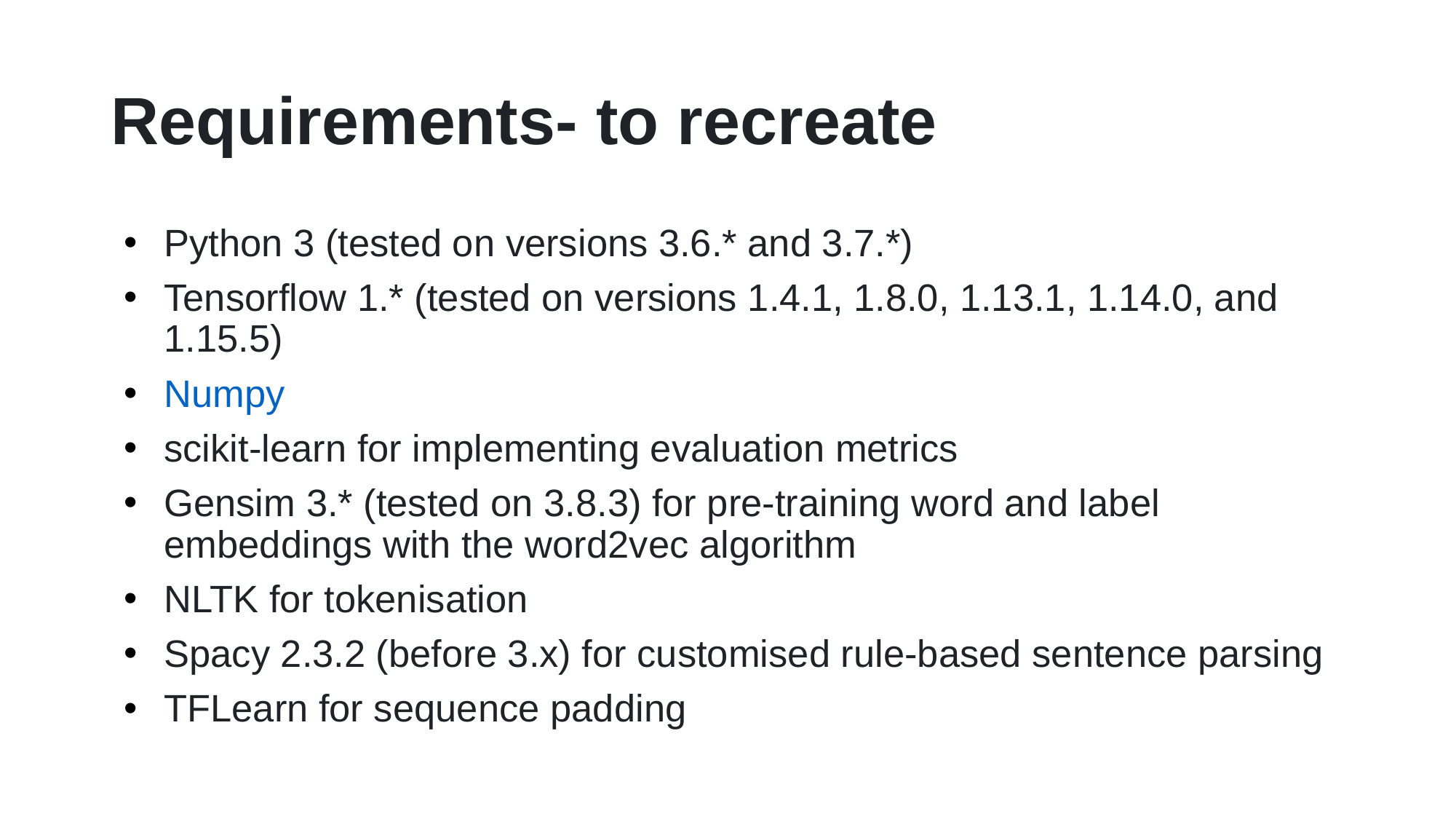

# Requirements- to recreate
Python 3 (tested on versions 3.6.* and 3.7.*)
Tensorflow 1.* (tested on versions 1.4.1, 1.8.0, 1.13.1, 1.14.0, and 1.15.5)
Numpy
scikit-learn for implementing evaluation metrics
Gensim 3.* (tested on 3.8.3) for pre-training word and label embeddings with the word2vec algorithm
NLTK for tokenisation
Spacy 2.3.2 (before 3.x) for customised rule-based sentence parsing
TFLearn for sequence padding